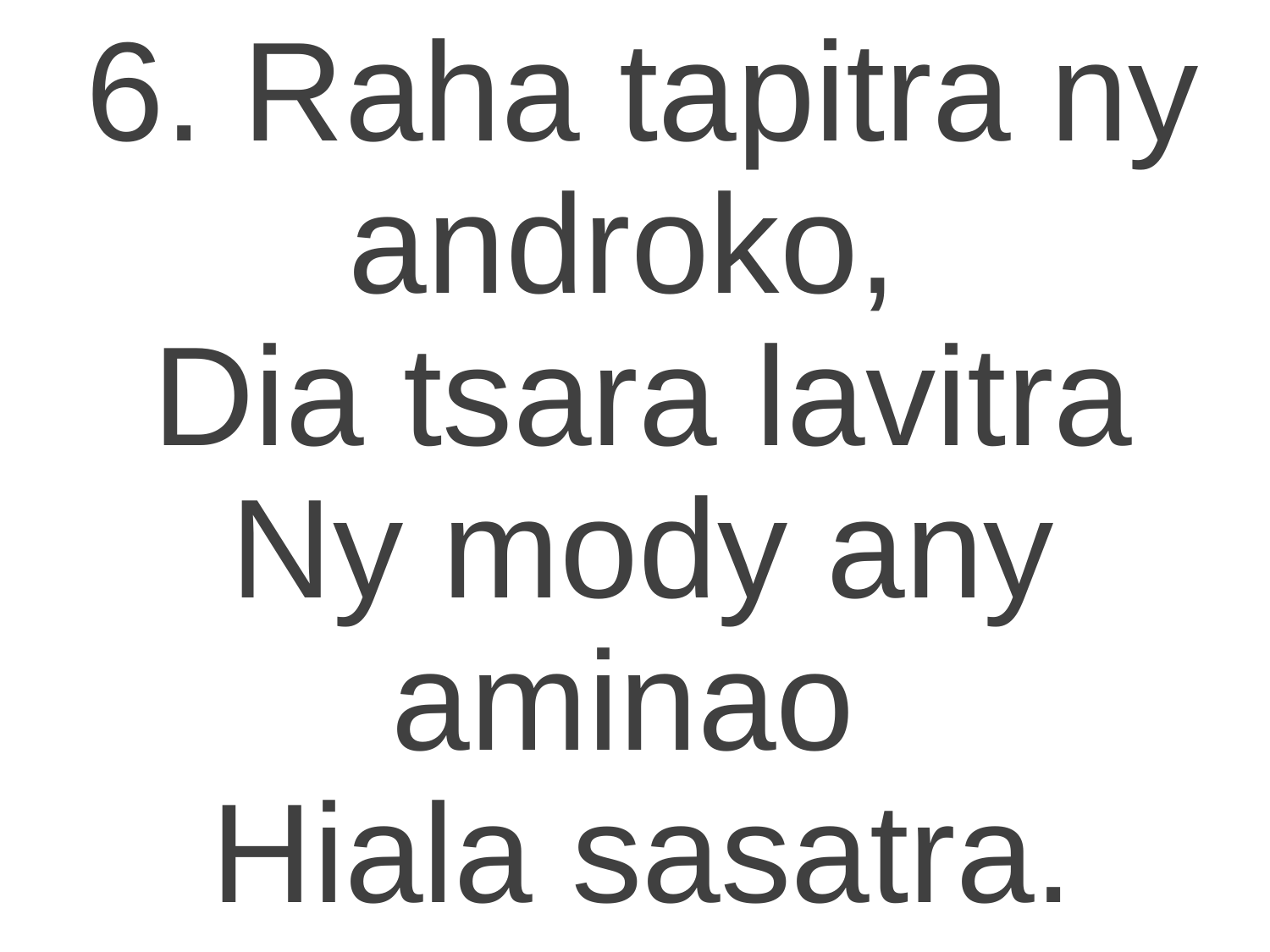

6. Raha tapitra ny androko,
Dia tsara lavitra
Ny mody any aminao
Hiala sasatra.